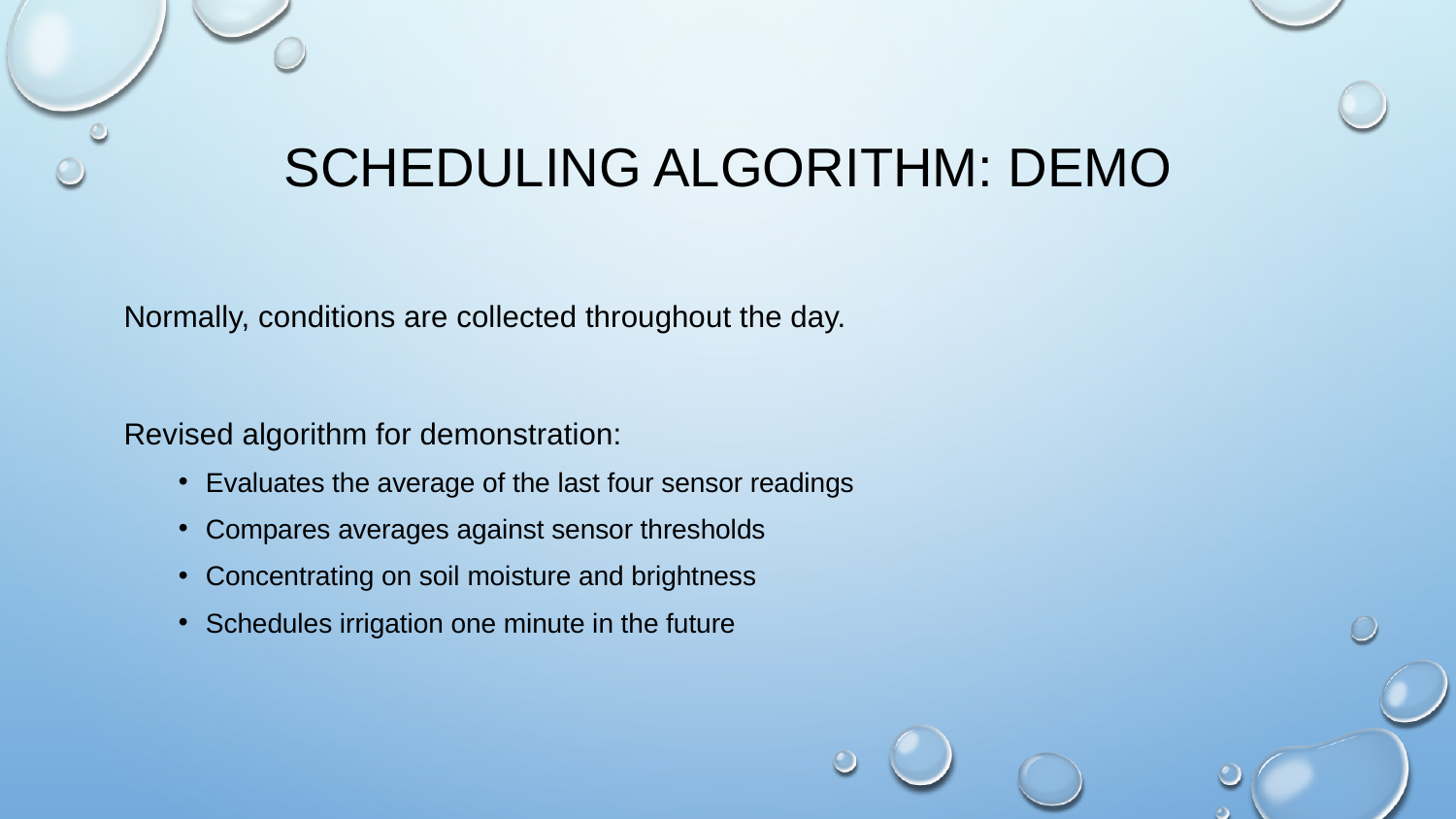

# Scheduling Algorithm: Demo
Normally, conditions are collected throughout the day.

Revised algorithm for demonstration:
Evaluates the average of the last four sensor readings
Compares averages against sensor thresholds
Concentrating on soil moisture and brightness
Schedules irrigation one minute in the future